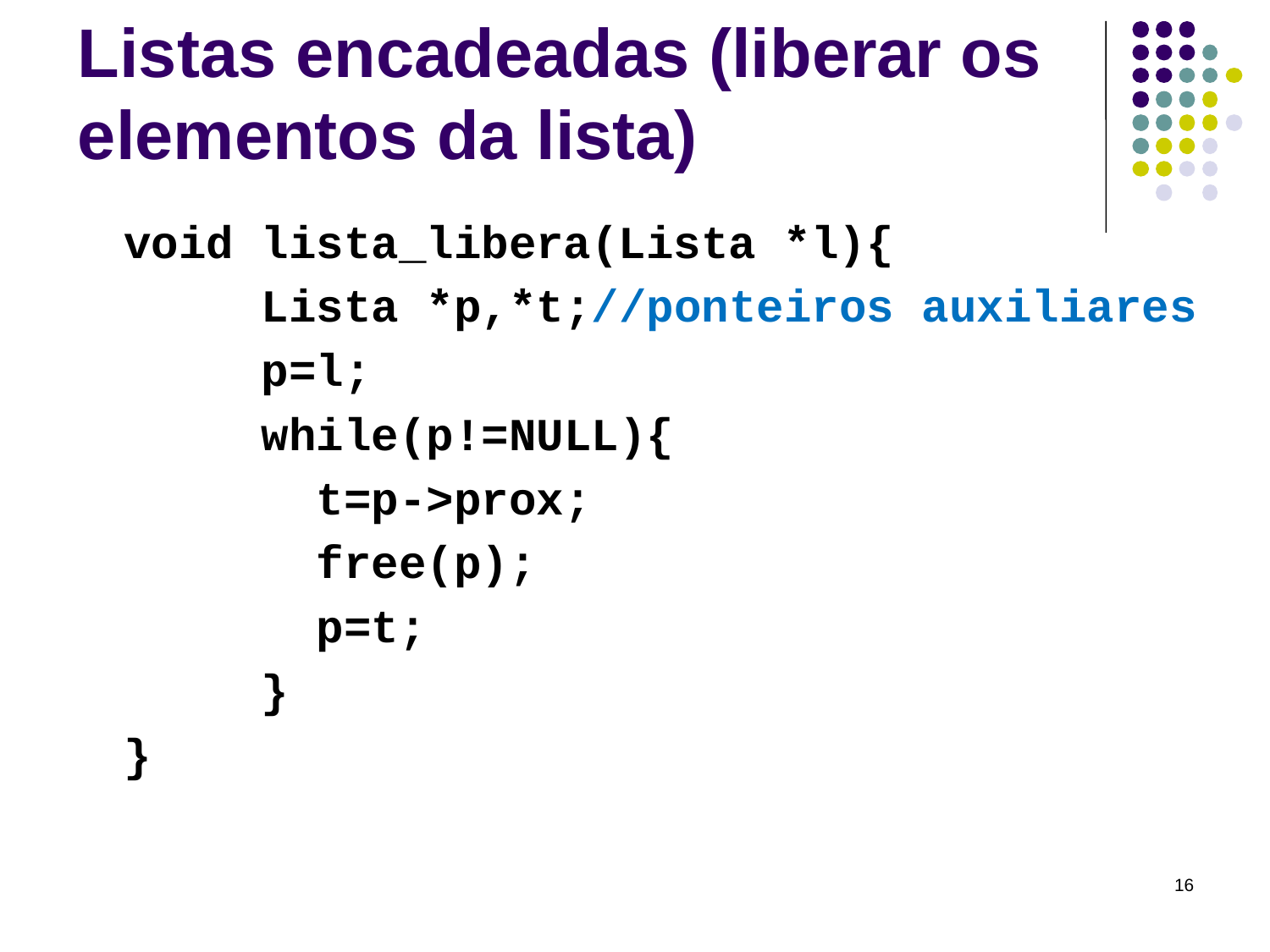

# Listas encadeadas (liberar os elementos da lista)
void lista_libera(Lista *l){
     Lista *p,*t;//ponteiros auxiliares
     p=l;
     while(p!=NULL){
       t=p->prox;
       free(p);
       p=t;
     }
}
16